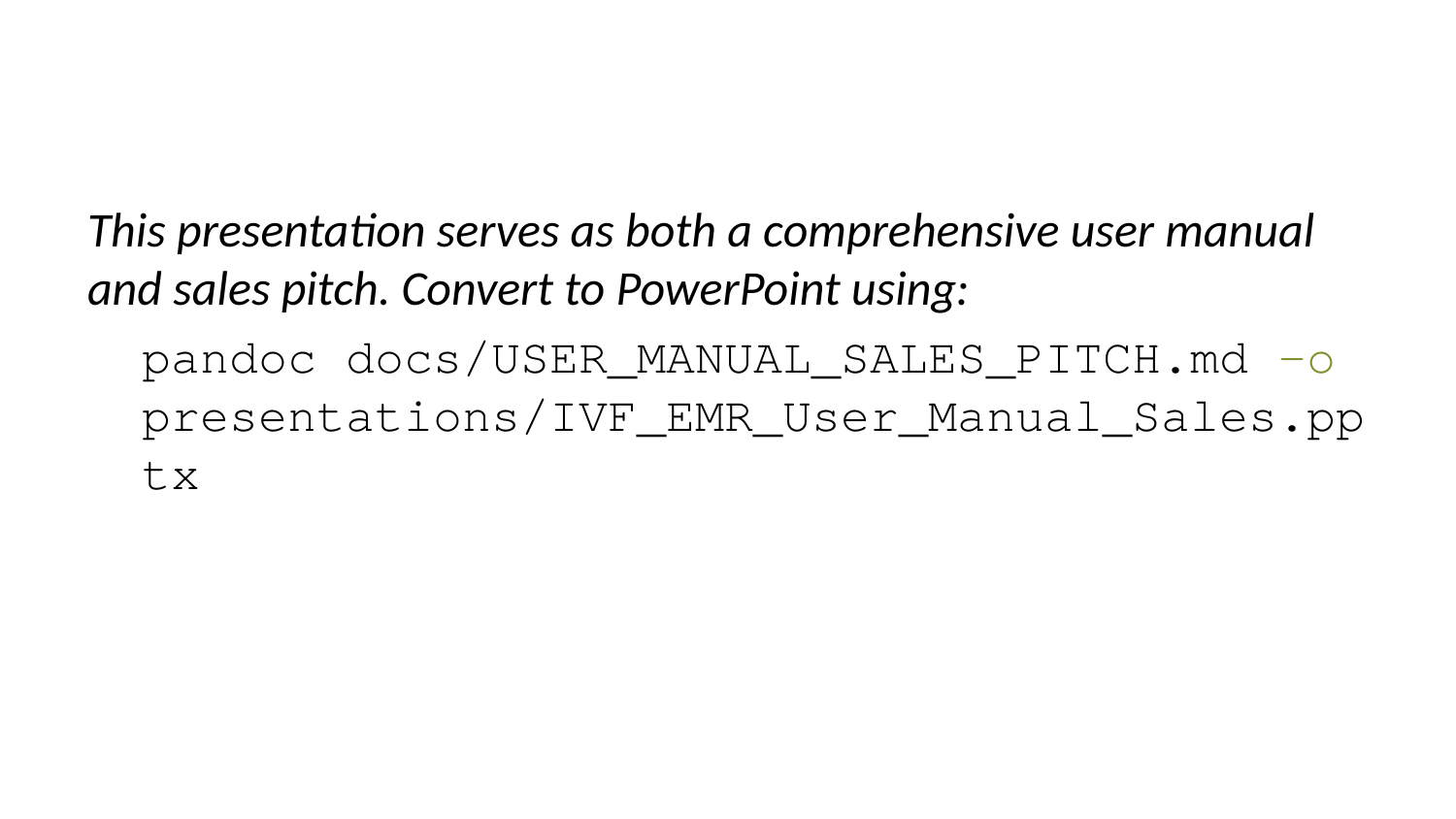

This presentation serves as both a comprehensive user manual and sales pitch. Convert to PowerPoint using:
pandoc docs/USER_MANUAL_SALES_PITCH.md -o presentations/IVF_EMR_User_Manual_Sales.pptx